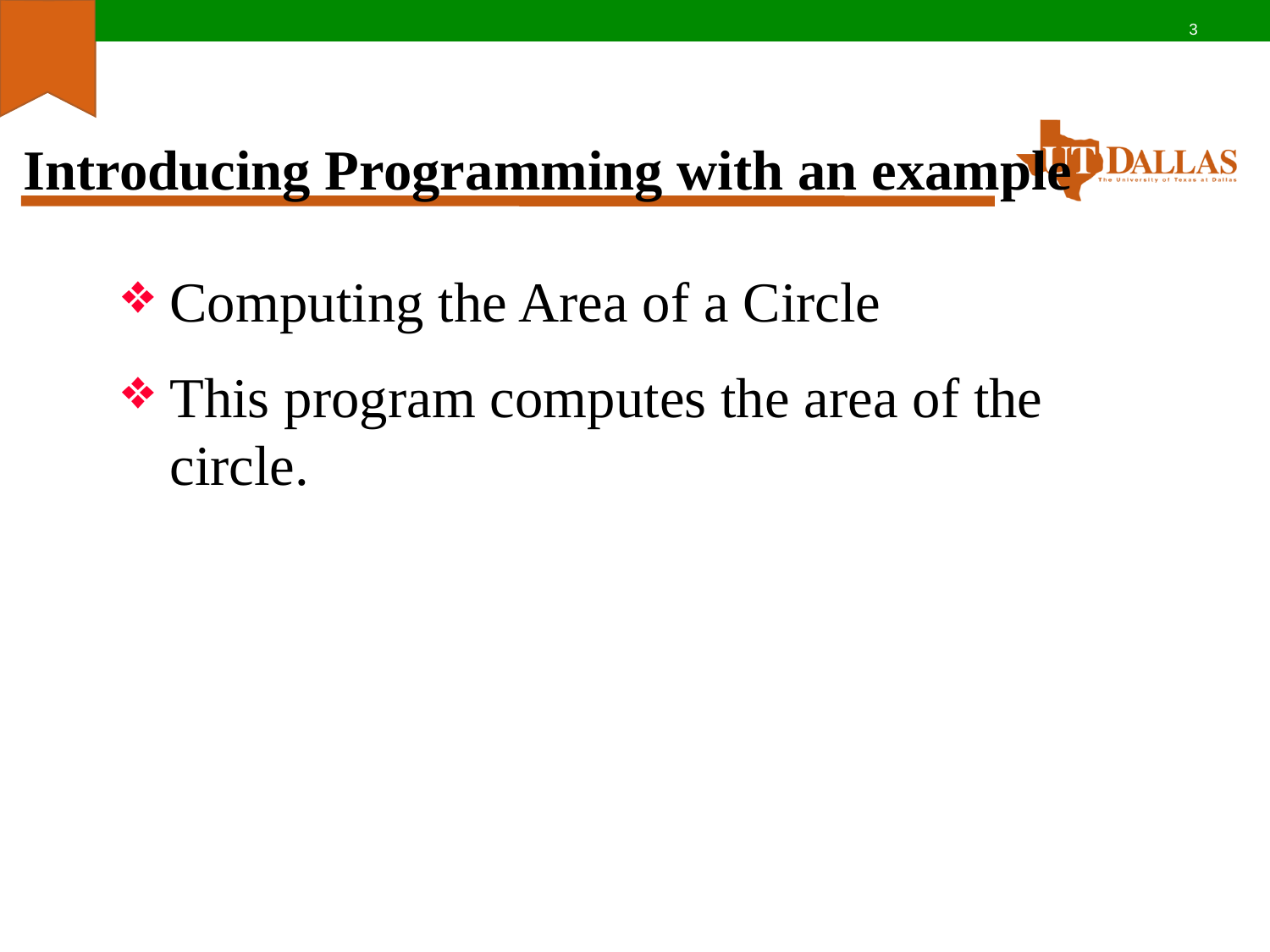

3
# Introducing Programming with an example
Computing the Area of a Circle
This program computes the area of the circle.